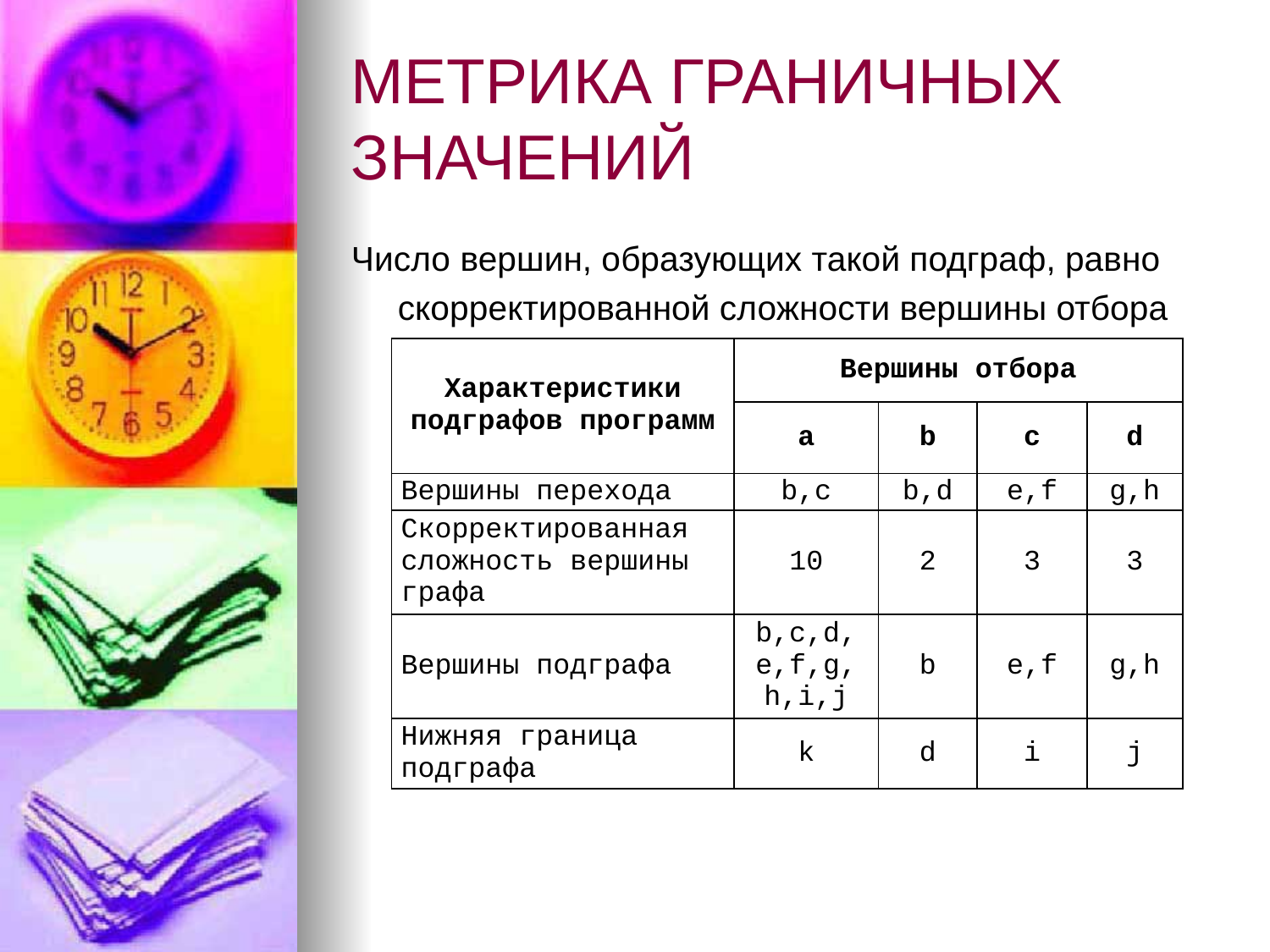

# МЕТРИКА ГРАНИЧНЫХ ЗНАЧЕНИЙ
Число вершин, образующих такой подграф, равно скорректированной сложности вершины отбора
| Характеристики подграфов программ | Вершины отбора |  |  |  |
| --- | --- | --- | --- | --- |
|  | a | b | c | d |
| Вершины перехода | b,c | b,d | e,f | g,h |
| Скорректированная сложность вершины графа | 10 | 2 | 3 | 3 |
| Вершины подграфа | b,c,d, e,f,g, h,i,j | b | e,f | g,h |
| Нижняя граница подграфа | k | d | i | j |
199